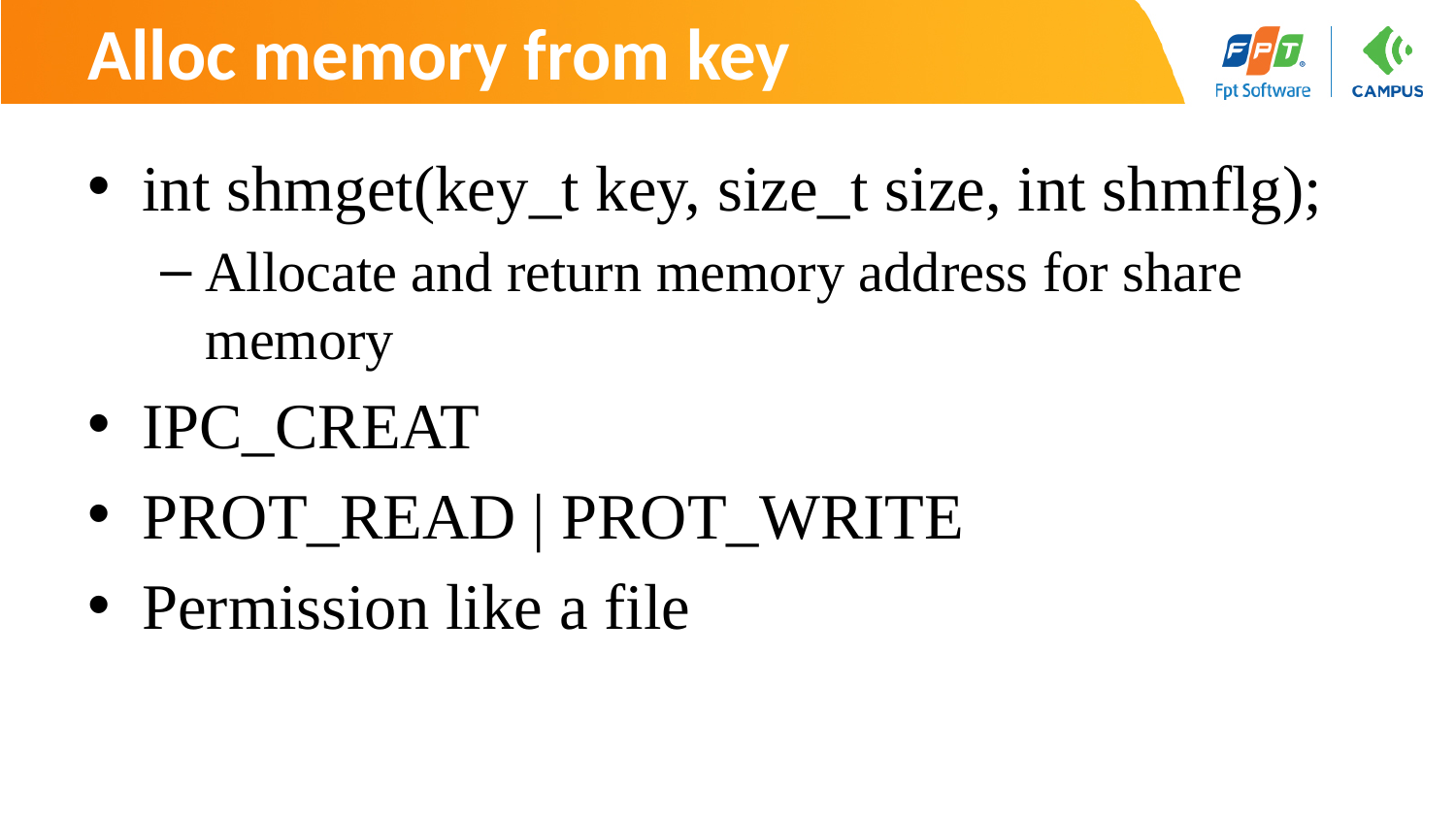

# Alloc memory from key
int shmget(key_t key, size_t size, int shmflg);
Allocate and return memory address for share memory
IPC_CREAT
PROT_READ | PROT_WRITE
Permission like a file